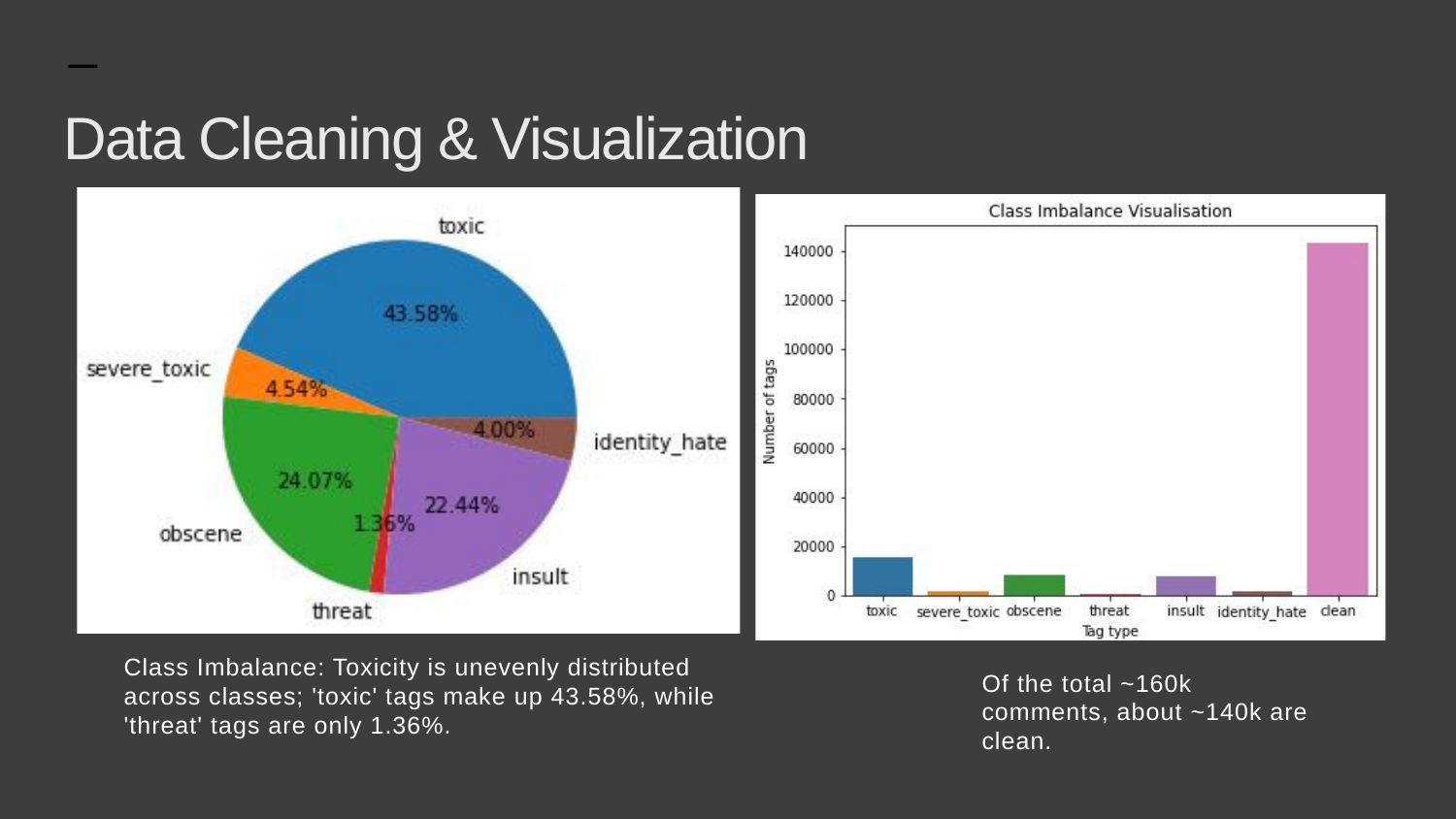

Data Cleaning & Visualization

Class Imbalance: Toxicity is unevenly distributed across classes; 'toxic' tags make up 43.58%, while 'threat' tags are only 1.36%.

Of the total ~160k comments, about ~140k are clean.